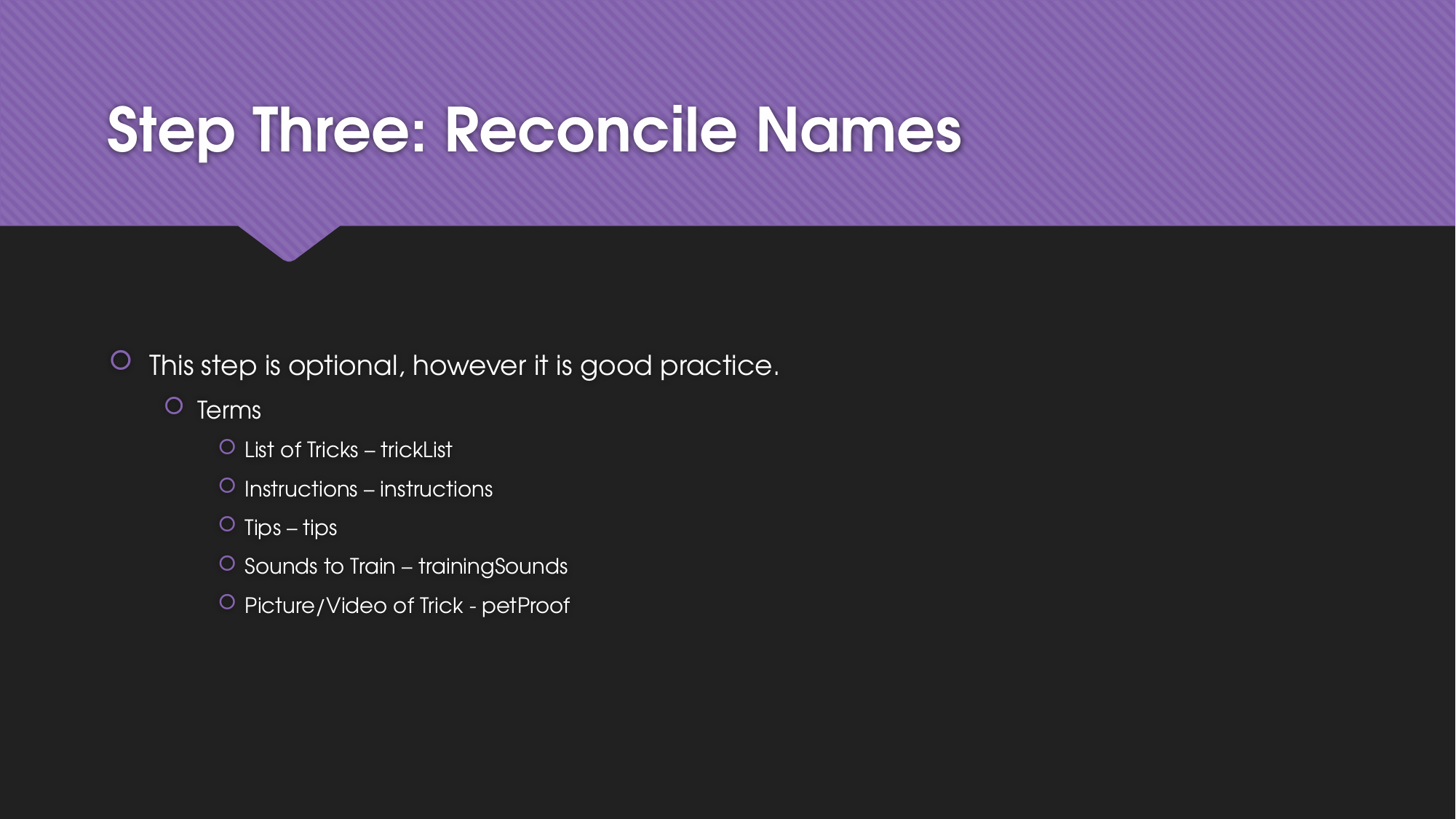

# Step Three: Reconcile Names
This step is optional, however it is good practice.
Terms
List of Tricks – trickList
Instructions – instructions
Tips – tips
Sounds to Train – trainingSounds
Picture/Video of Trick - petProof